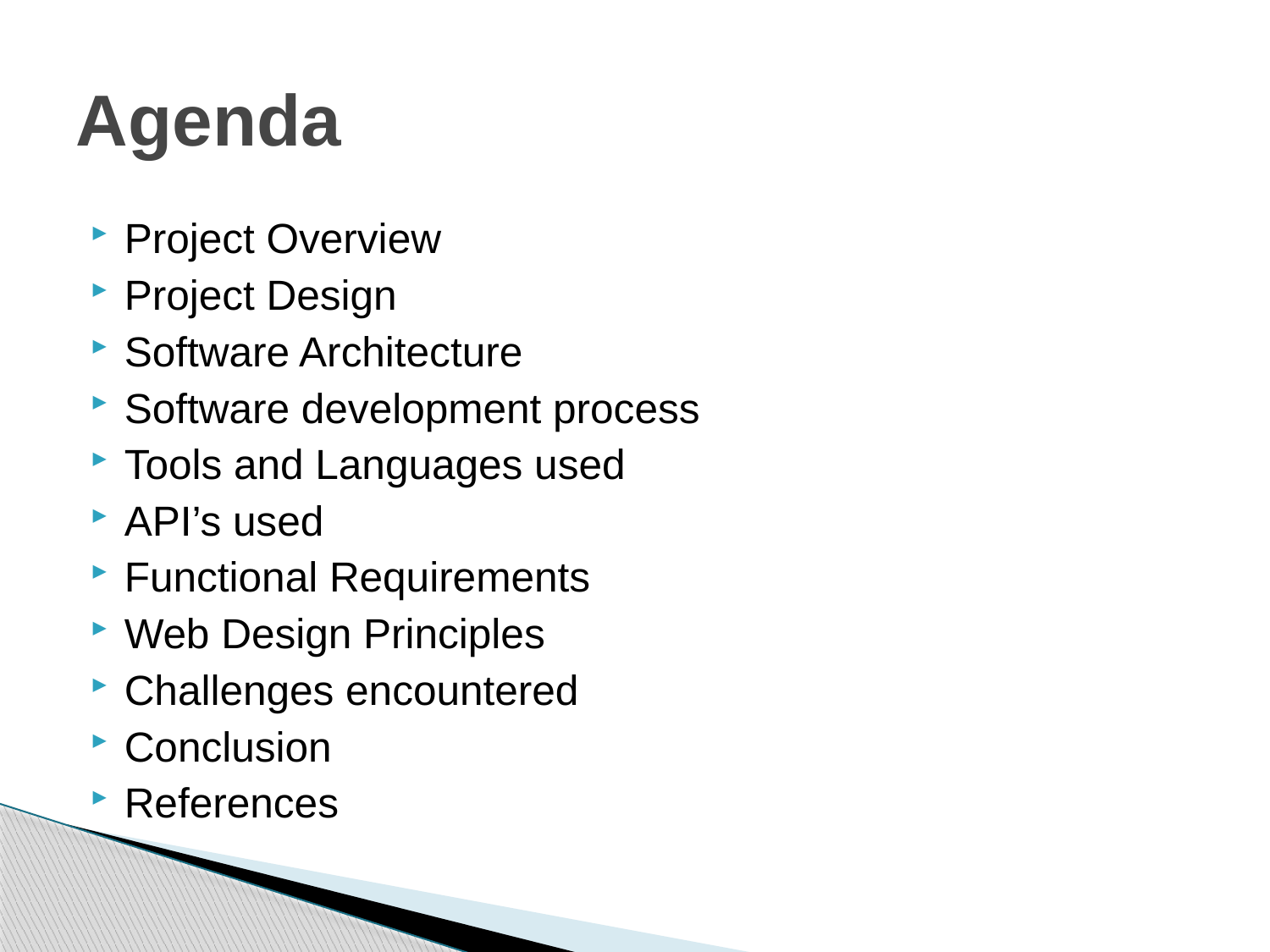

# Agenda
Project Overview
Project Design
Software Architecture
Software development process
Tools and Languages used
API’s used
Functional Requirements
Web Design Principles
Challenges encountered
Conclusion
References